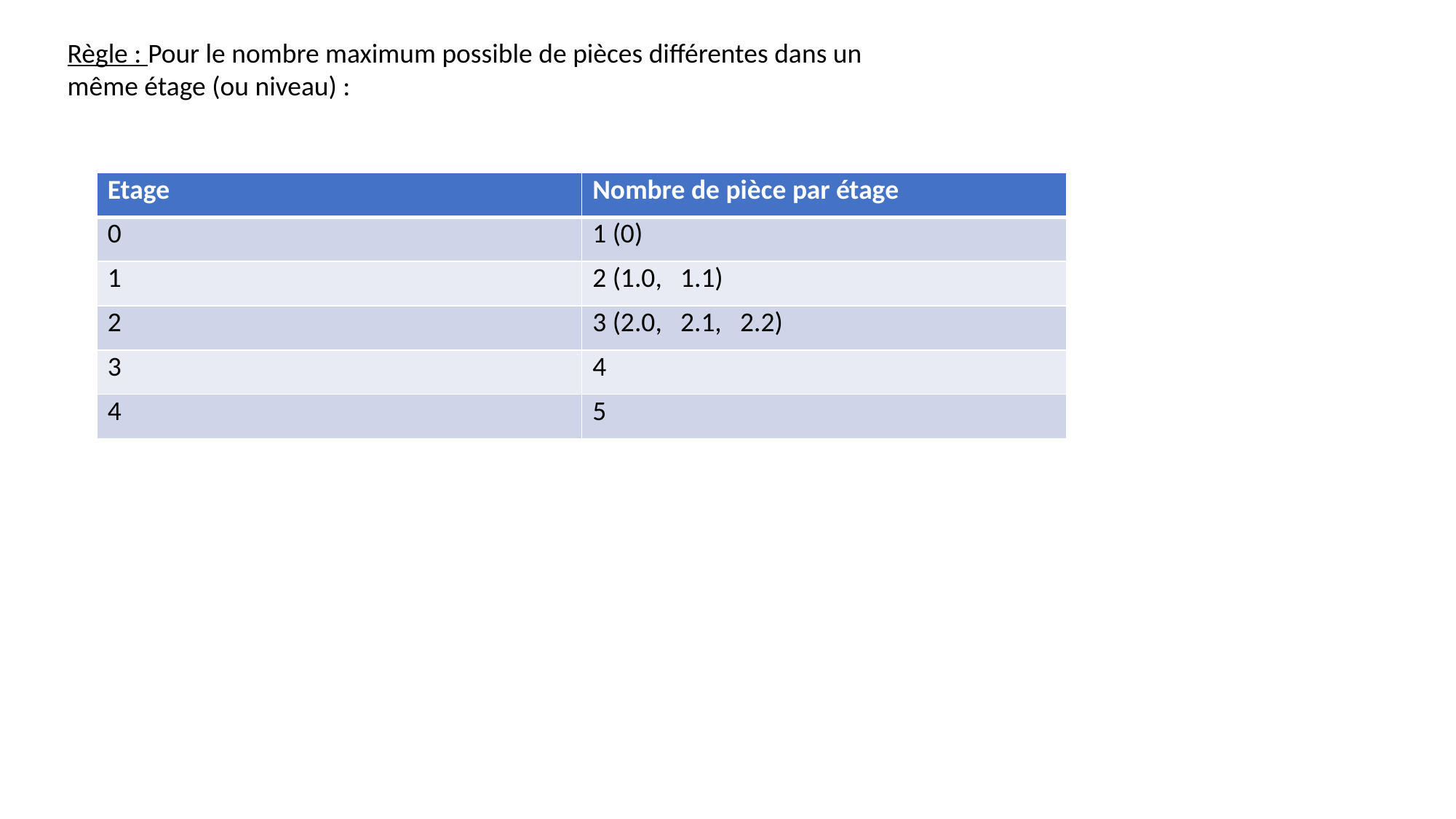

Règle : Pour le nombre maximum possible de pièces différentes dans un même étage (ou niveau) :

| Etage | Nombre de pièce par étage |
| --- | --- |
| 0 | 1 (0) |
| 1 | 2 (1.0, 1.1) |
| 2 | 3 (2.0, 2.1, 2.2) |
| 3 | 4 |
| 4 | 5 |